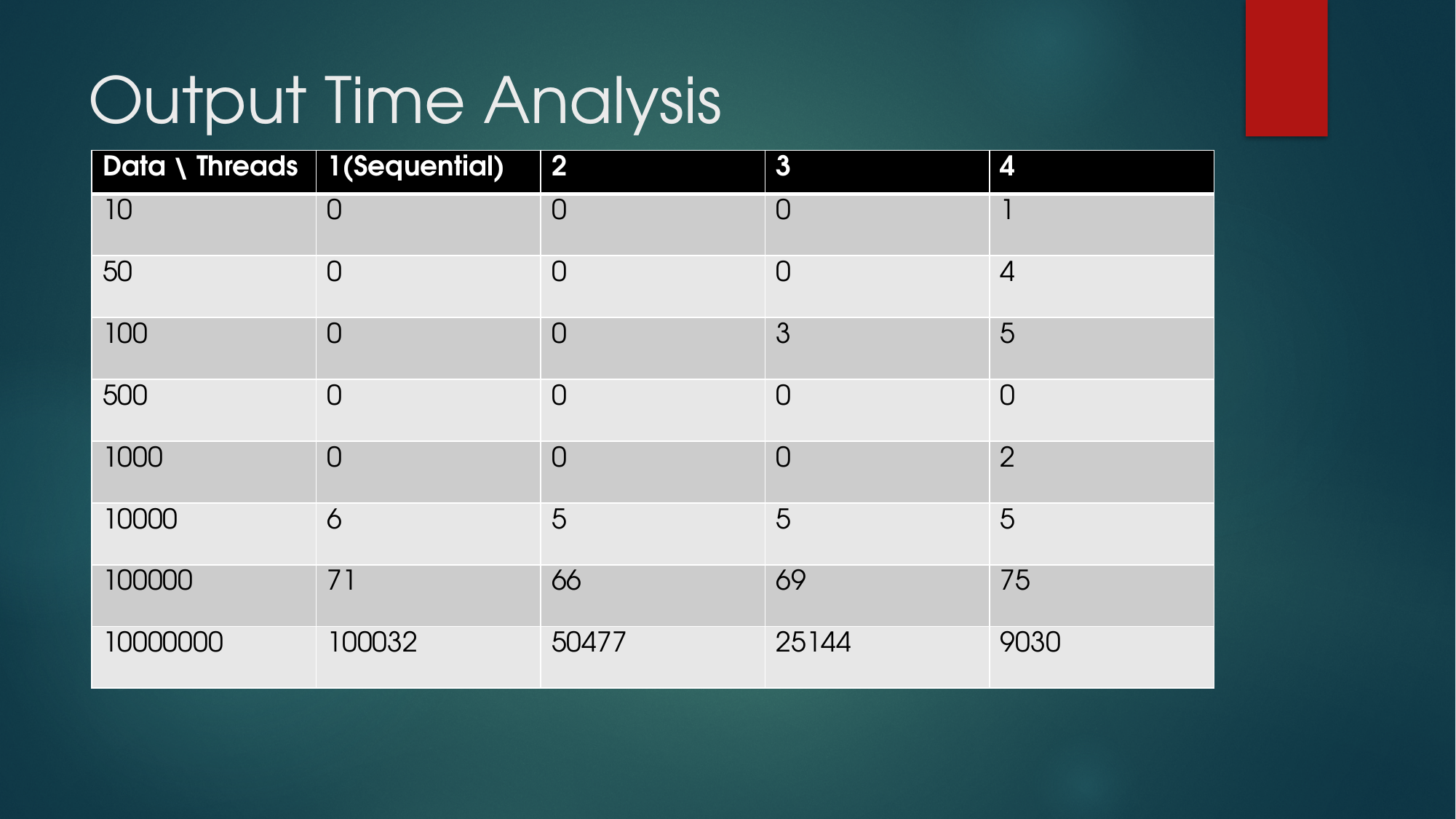

# Output Time Analysis
| Data \ Threads | 1(Sequential) | 2 | 3 | 4 |
| --- | --- | --- | --- | --- |
| 10 | 0 | 0 | 0 | 1 |
| 50 | 0 | 0 | 0 | 4 |
| 100 | 0 | 0 | 3 | 5 |
| 500 | 0 | 0 | 0 | 0 |
| 1000 | 0 | 0 | 0 | 2 |
| 10000 | 6 | 5 | 5 | 5 |
| 100000 | 71 | 66 | 69 | 75 |
| 10000000 | 100032 | 50477 | 25144 | 9030 |